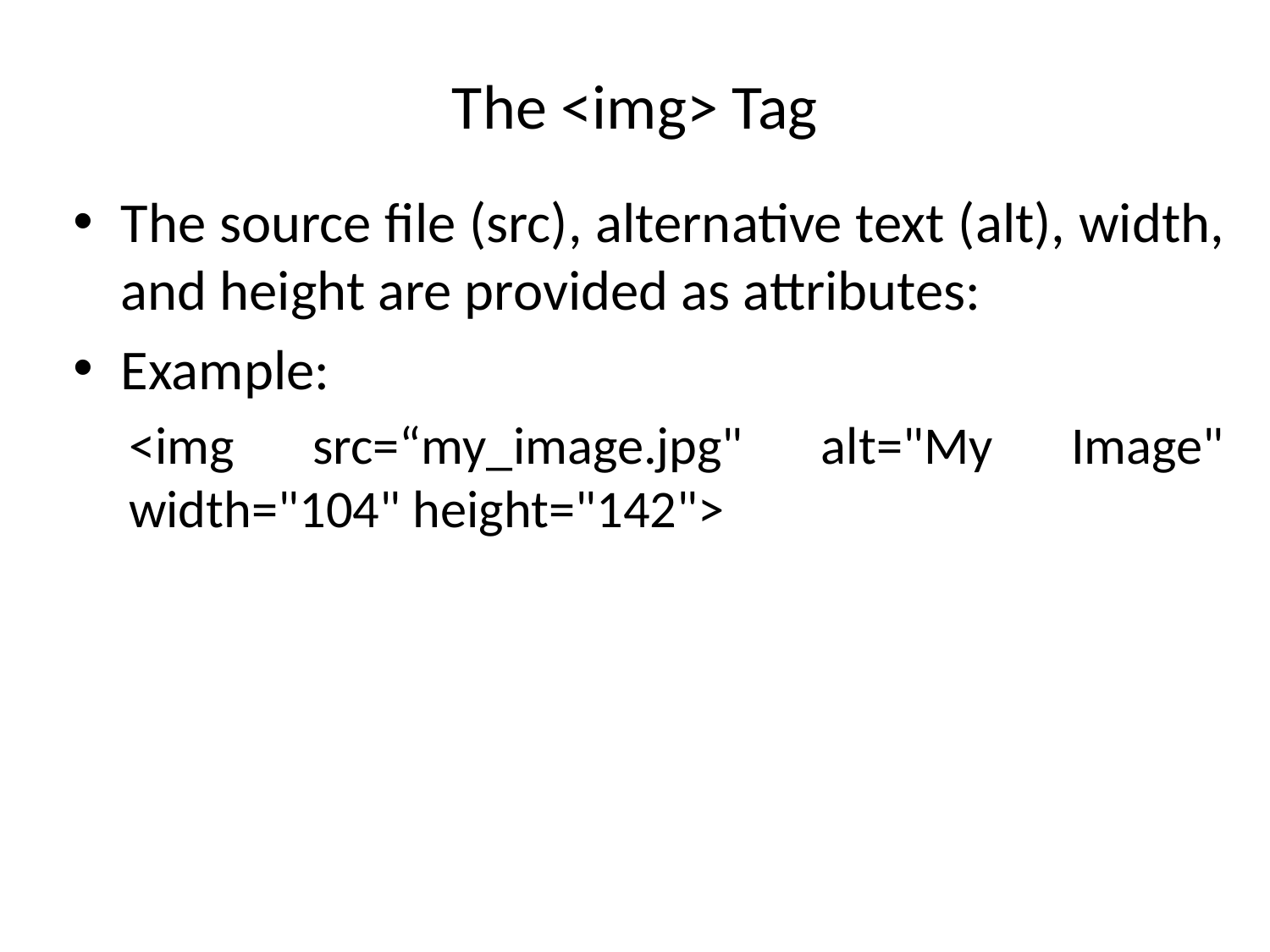

# The <img> Tag
The source file (src), alternative text (alt), width, and height are provided as attributes:
Example:
<img src=“my_image.jpg" alt="My Image" width="104" height="142">